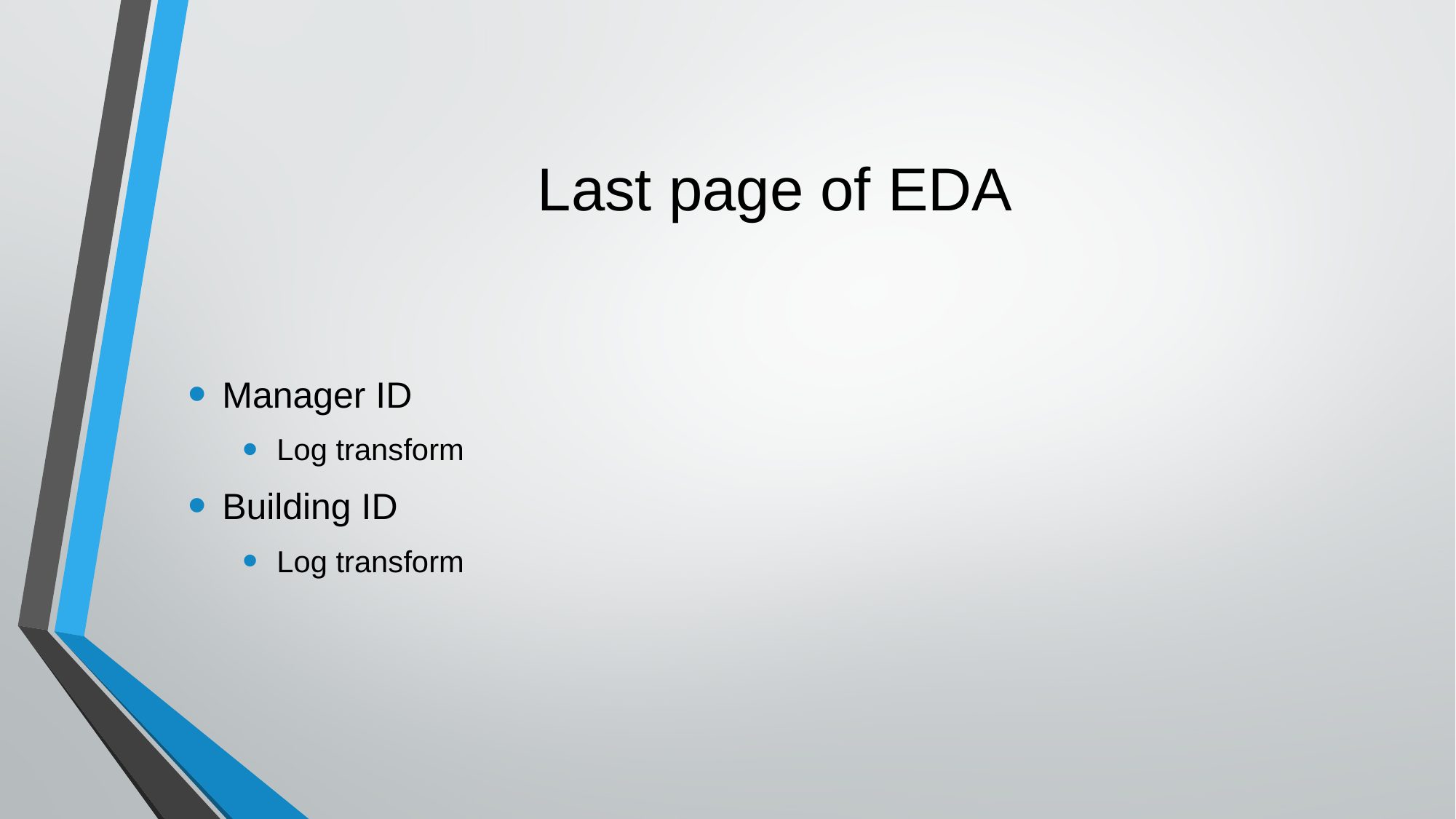

# Last page of EDA
Manager ID
Log transform
Building ID
Log transform